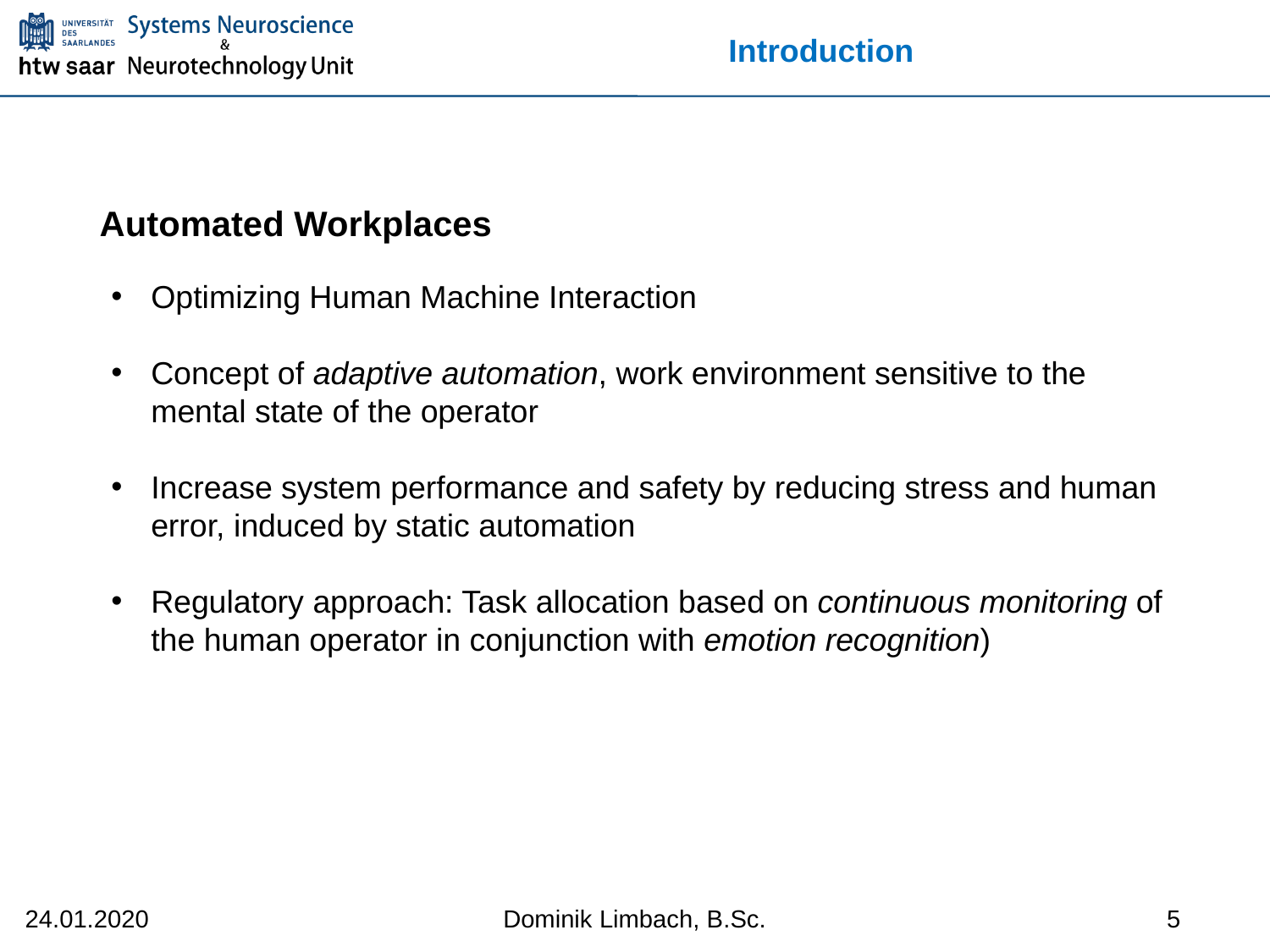

# Introduction
Automated Workplaces
Optimizing Human Machine Interaction

Concept of adaptive automation, work environment sensitive to the mental state of the operator

Increase system performance and safety by reducing stress and human error, induced by static automation

Regulatory approach: Task allocation based on continuous monitoring of the human operator in conjunction with emotion recognition)

5
Dominik Limbach, B.Sc.
24.01.2020